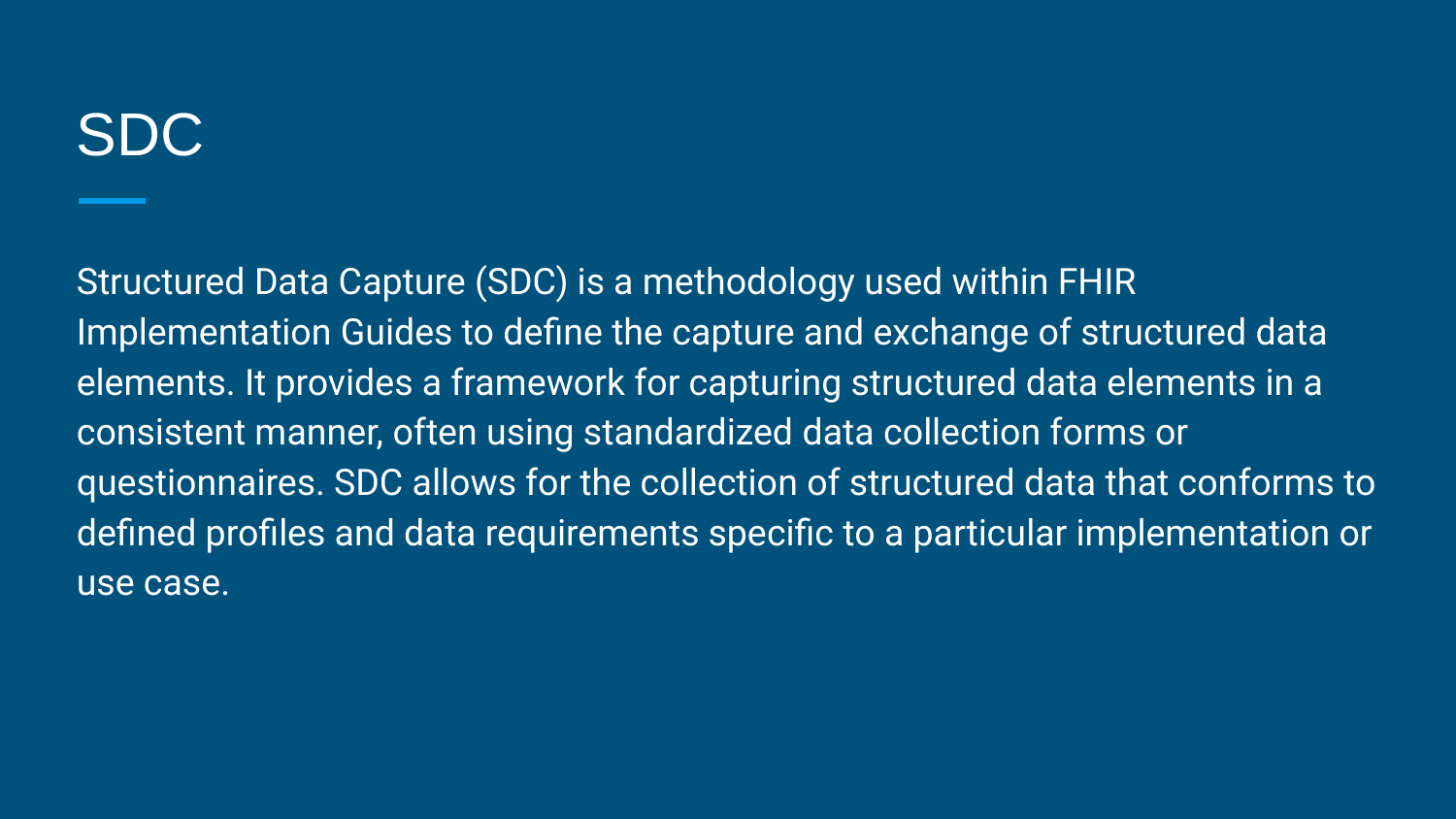

# SDC
Structured Data Capture (SDC) is a methodology used within FHIR Implementation Guides to define the capture and exchange of structured data elements. It provides a framework for capturing structured data elements in a consistent manner, often using standardized data collection forms or questionnaires. SDC allows for the collection of structured data that conforms to defined profiles and data requirements specific to a particular implementation or use case.